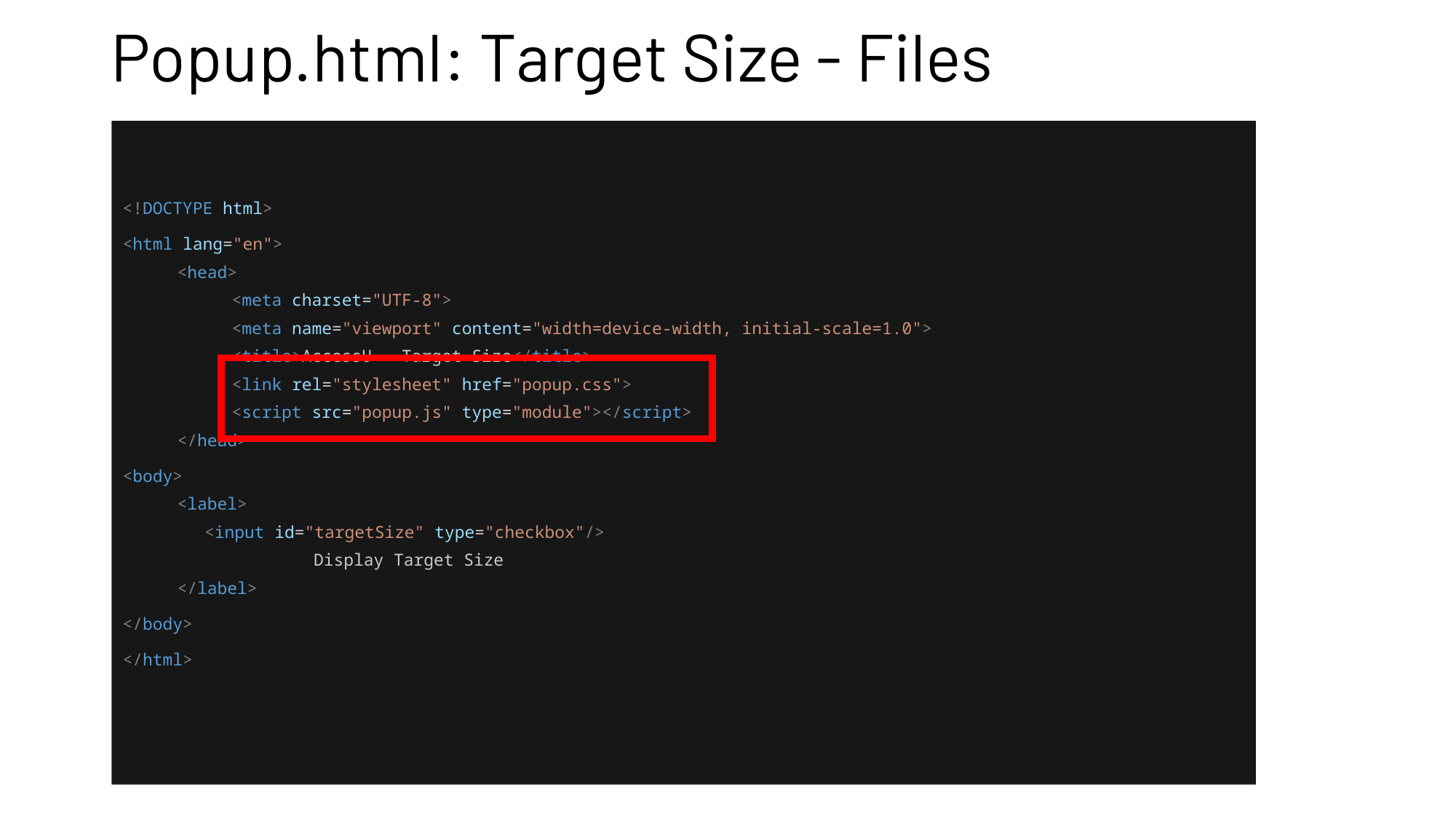

# Popup.html: Target Size - Files

<!DOCTYPE html>
<html lang="en">
<head>
<meta charset="UTF-8">
<meta name="viewport" content="width=device-width, initial-scale=1.0">
<title>AccessU - Target Size</title>
<link rel="stylesheet" href="popup.css">
<script src="popup.js" type="module"></script>
</head>
<body>
<label>
	<input id="targetSize" type="checkbox"/>
		Display Target Size
</label>
</body>
</html>